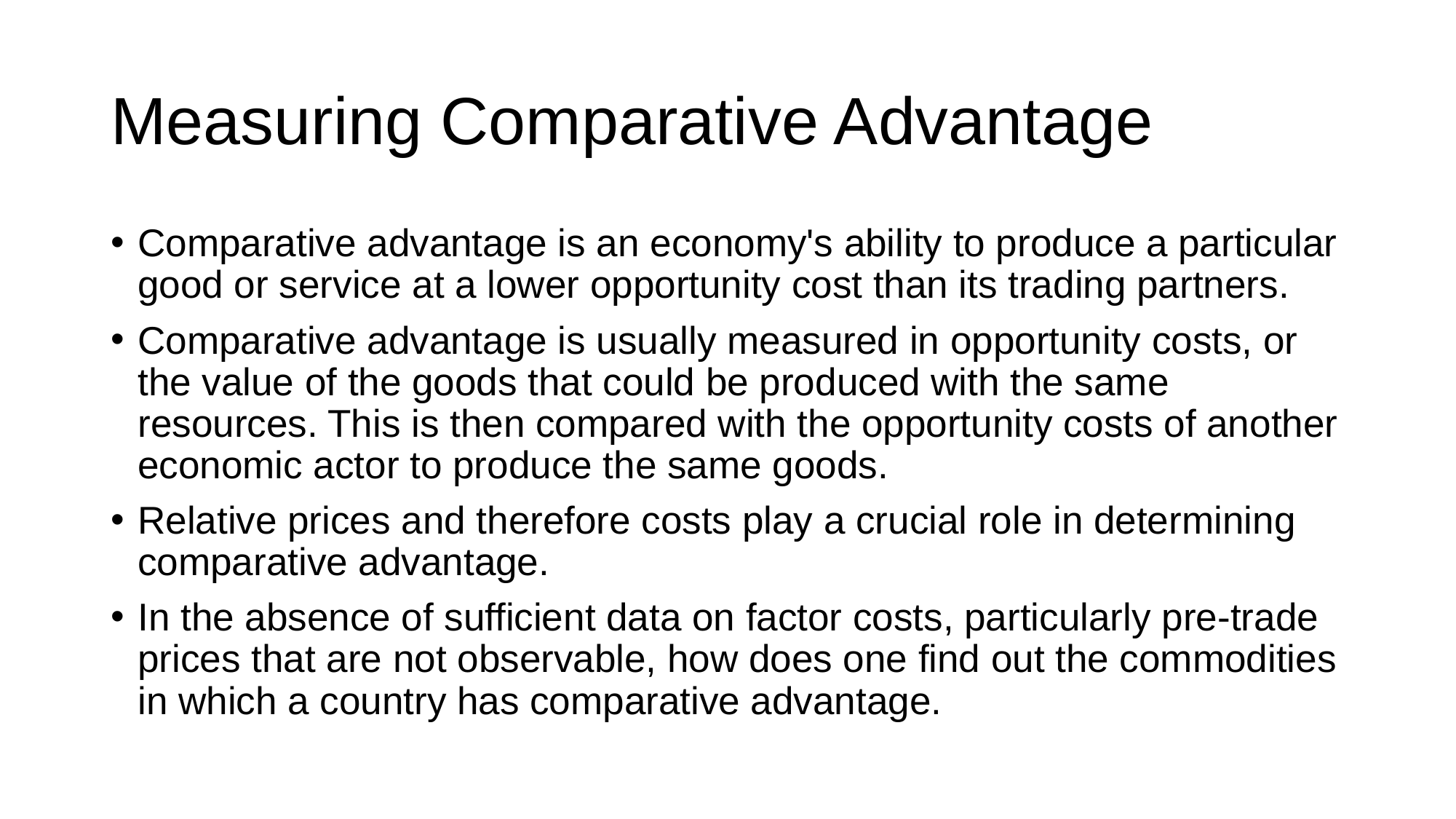

# Measuring Comparative Advantage
Comparative advantage is an economy's ability to produce a particular good or service at a lower opportunity cost than its trading partners.
Comparative advantage is usually measured in opportunity costs, or the value of the goods that could be produced with the same resources. This is then compared with the opportunity costs of another economic actor to produce the same goods.
Relative prices and therefore costs play a crucial role in determining comparative advantage.
In the absence of sufficient data on factor costs, particularly pre-trade prices that are not observable, how does one find out the commodities in which a country has comparative advantage.